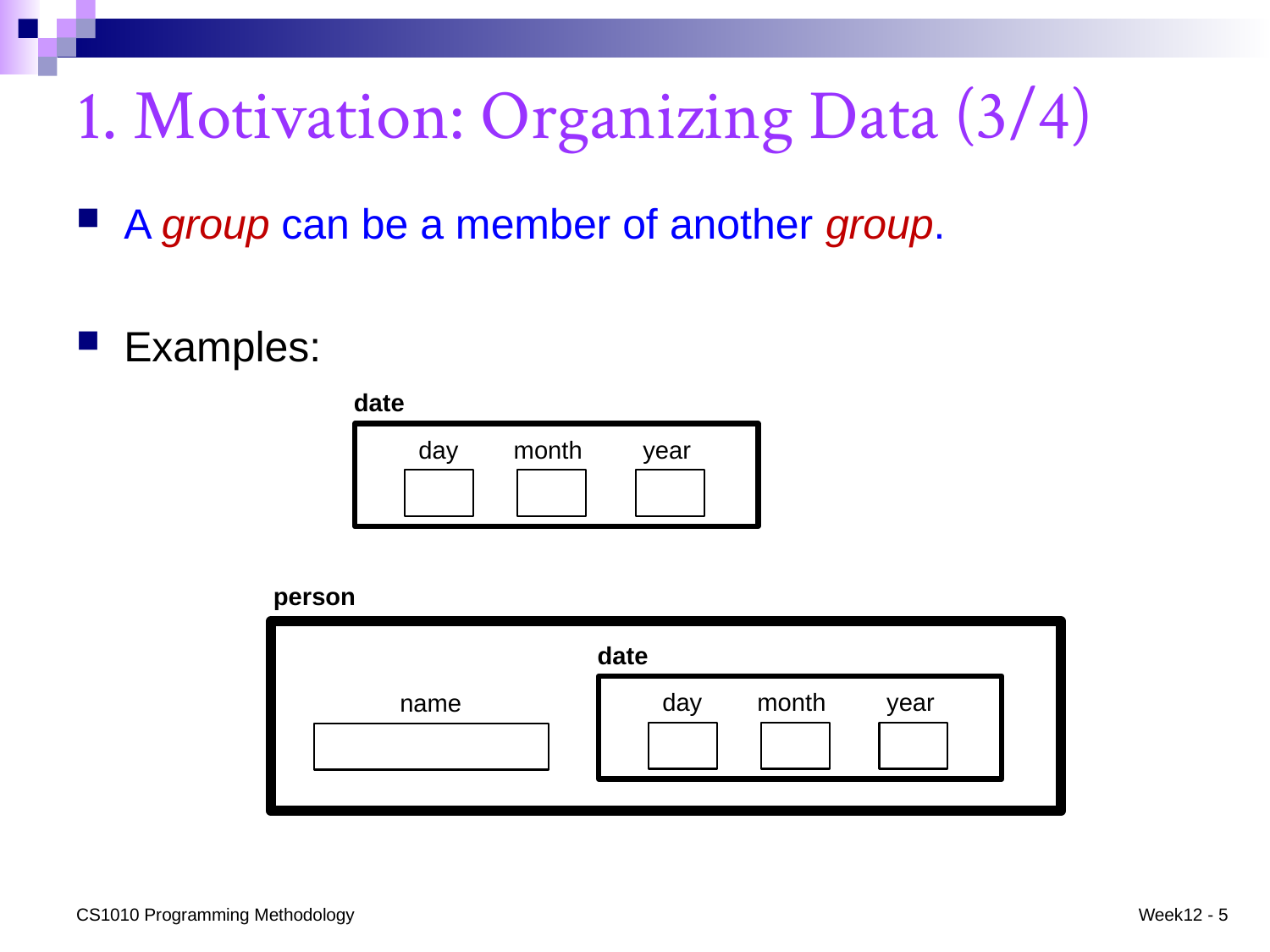

# 1. Motivation: Organizing Data (3/4)
A group can be a member of another group.

Examples:
date

day
month
year

person

date

day
month
year

name

CS1010 Programming Methodology
Week12 - 5